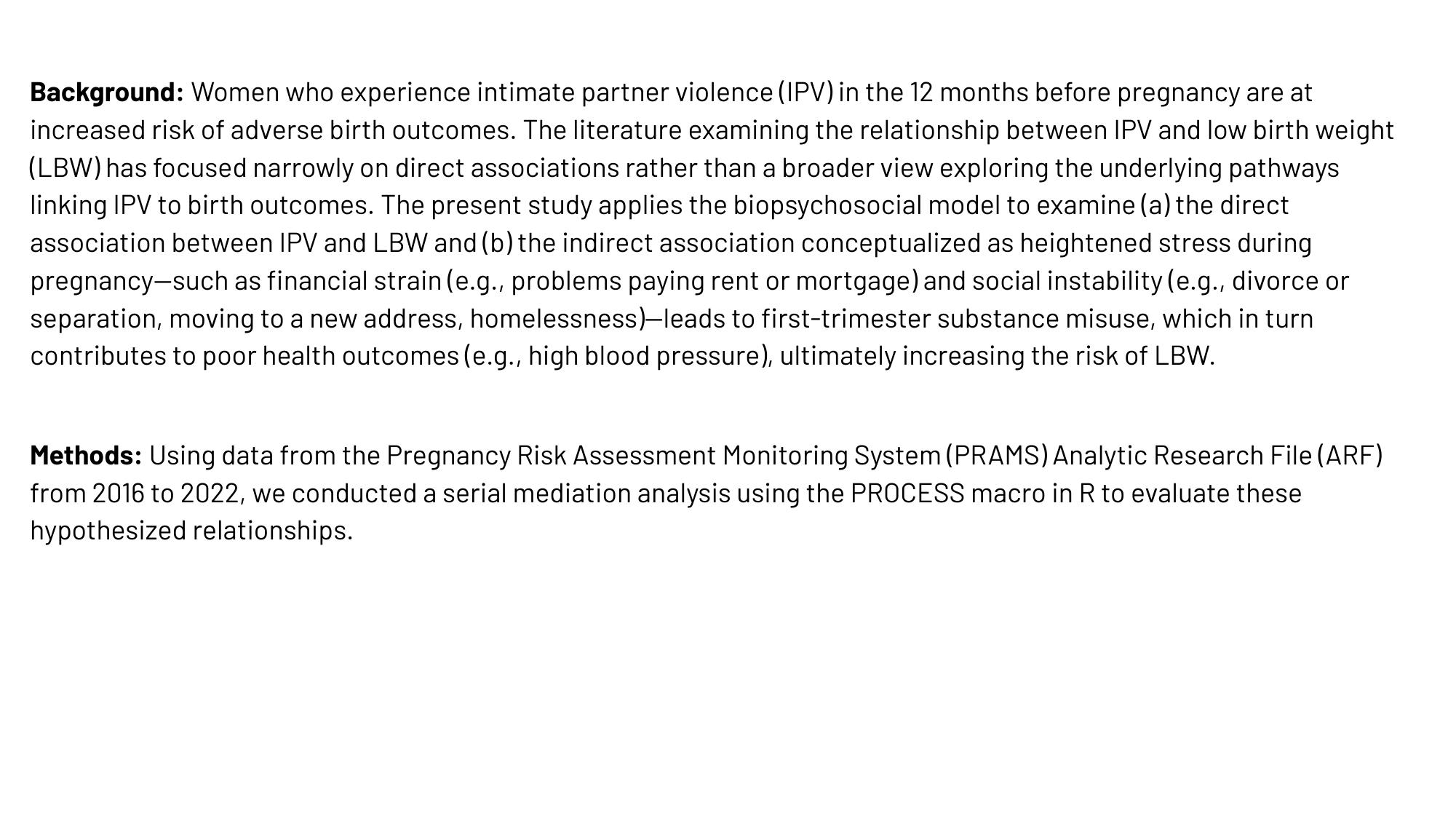

Background: Women who experience intimate partner violence (IPV) in the 12 months before pregnancy are at increased risk of adverse birth outcomes. The literature examining the relationship between IPV and low birth weight (LBW) has focused narrowly on direct associations rather than a broader view exploring the underlying pathways linking IPV to birth outcomes. The present study applies the biopsychosocial model to examine (a) the direct association between IPV and LBW and (b) the indirect association conceptualized as heightened stress during pregnancy—such as financial strain (e.g., problems paying rent or mortgage) and social instability (e.g., divorce or separation, moving to a new address, homelessness)—leads to first-trimester substance misuse, which in turn contributes to poor health outcomes (e.g., high blood pressure), ultimately increasing the risk of LBW.

Methods: Using data from the Pregnancy Risk Assessment Monitoring System (PRAMS) Analytic Research File (ARF) from 2016 to 2022, we conducted a serial mediation analysis using the PROCESS macro in R to evaluate these hypothesized relationships.